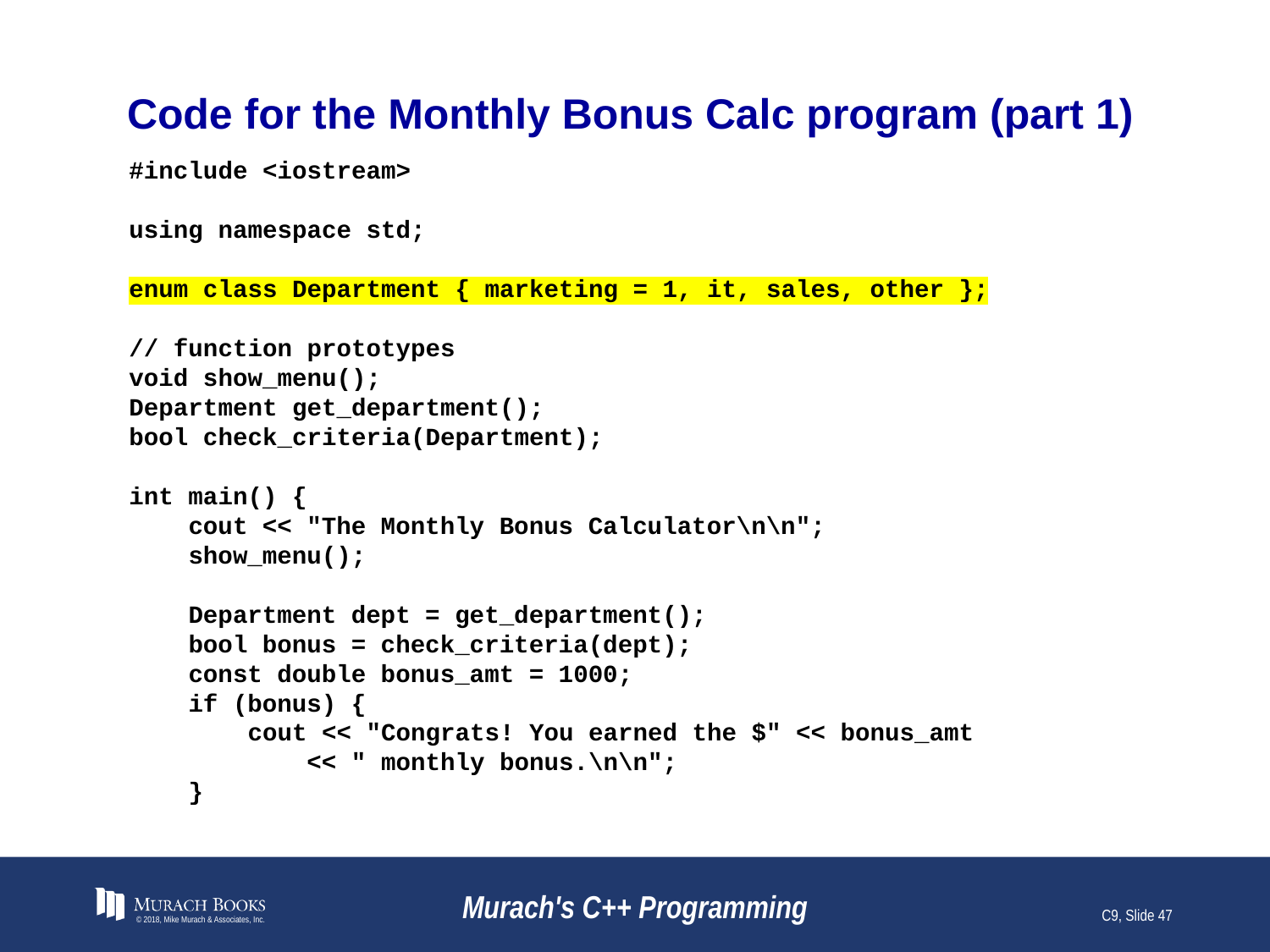

# Code for the Monthly Bonus Calc program (part 1)
#include <iostream>

using namespace std;

enum class Department { marketing = 1, it, sales, other };

// function prototypes
void show_menu();
Department get_department();
bool check_criteria(Department);

int main() {
    cout << "The Monthly Bonus Calculator\n\n";
    show_menu();

    Department dept = get_department();
    bool bonus = check_criteria(dept);
    const double bonus_amt = 1000;
    if (bonus) {
        cout << "Congrats! You earned the $" << bonus_amt
            << " monthly bonus.\n\n";
    }

© 2018, Mike Murach & Associates, Inc.
Murach's C++ Programming

C9, Slide 47